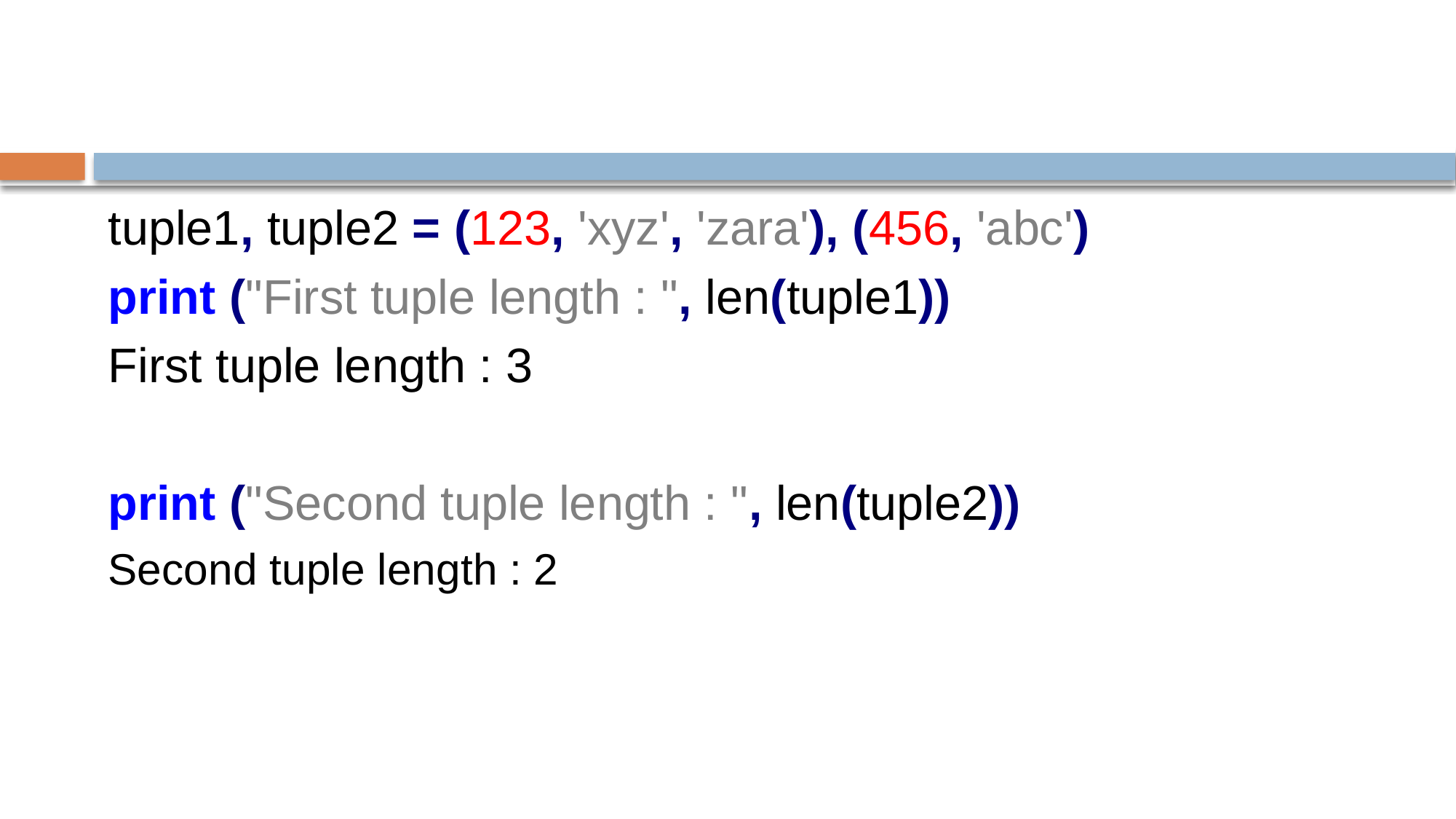

#
tuple1, tuple2 = (123, 'xyz', 'zara'), (456, 'abc')
print ("First tuple length : ", len(tuple1))
First tuple length : 3

print ("Second tuple length : ", len(tuple2))
Second tuple length : 2